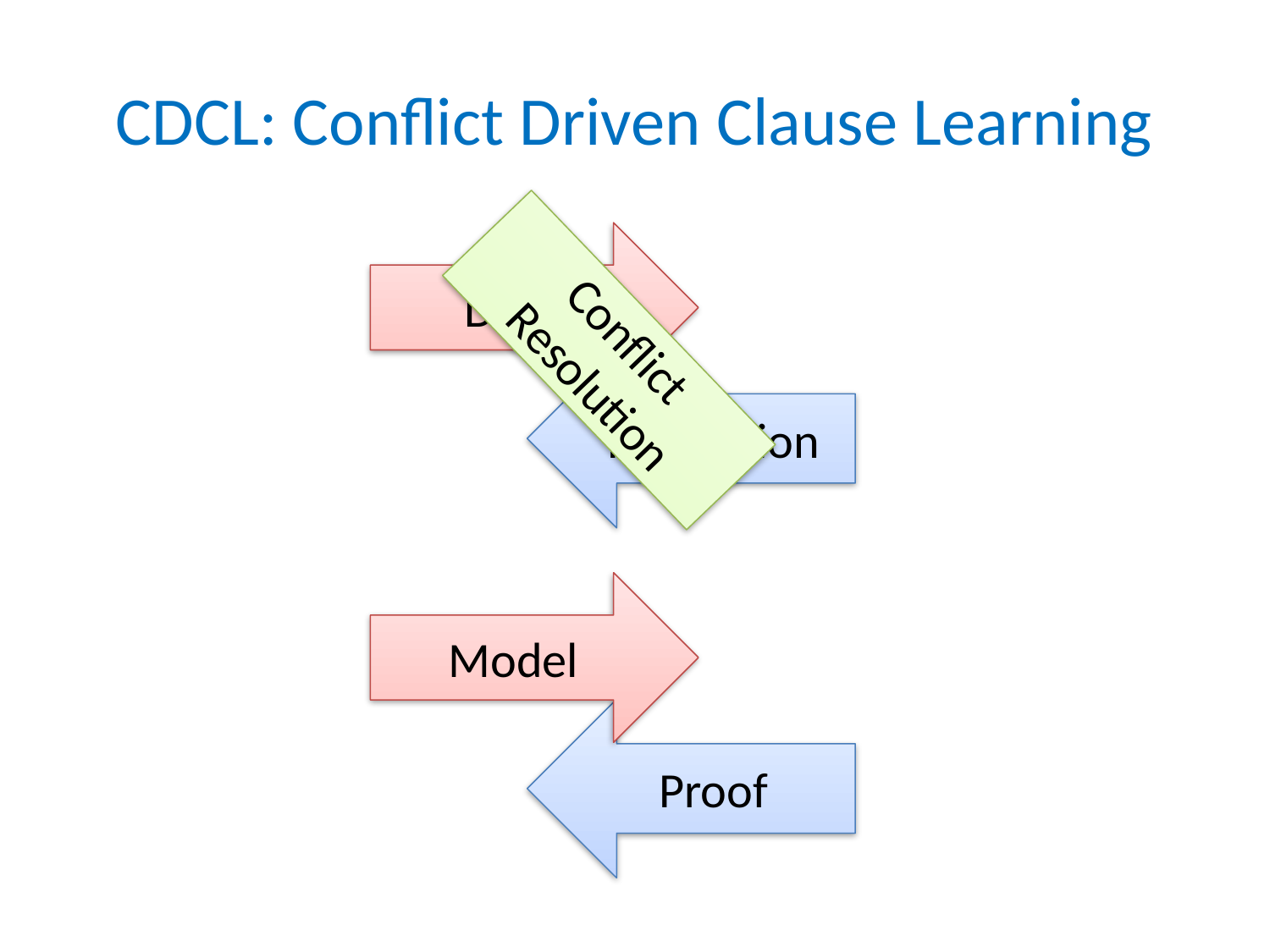

# CDCL: Conflict Driven Clause Learning
DPLL
Conflict
 Resolution
Resolution
Model
Proof